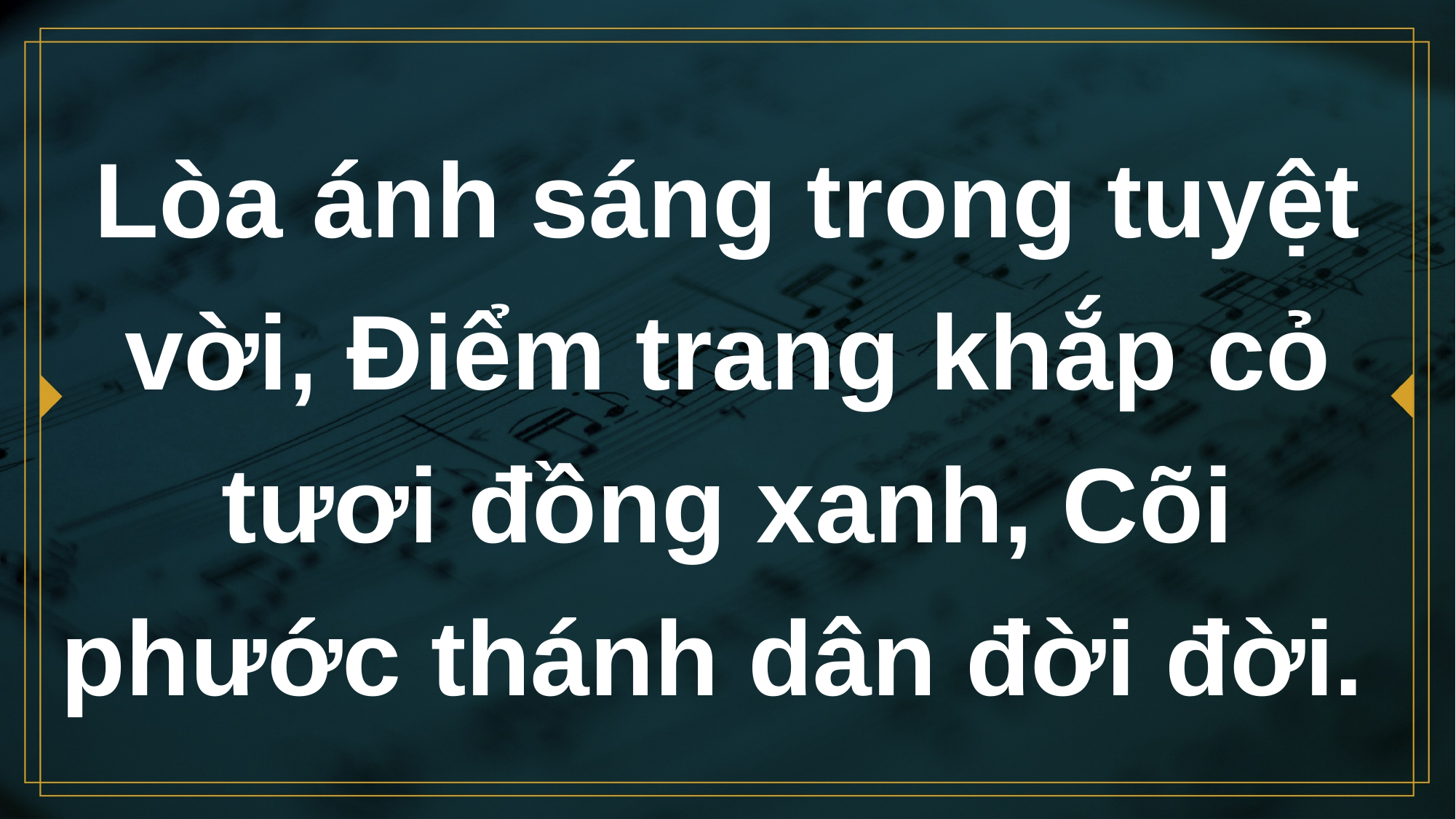

# Lòa ánh sáng trong tuyệt vời, Điểm trang khắp cỏ tươi đồng xanh, Cõi phước thánh dân đời đời.